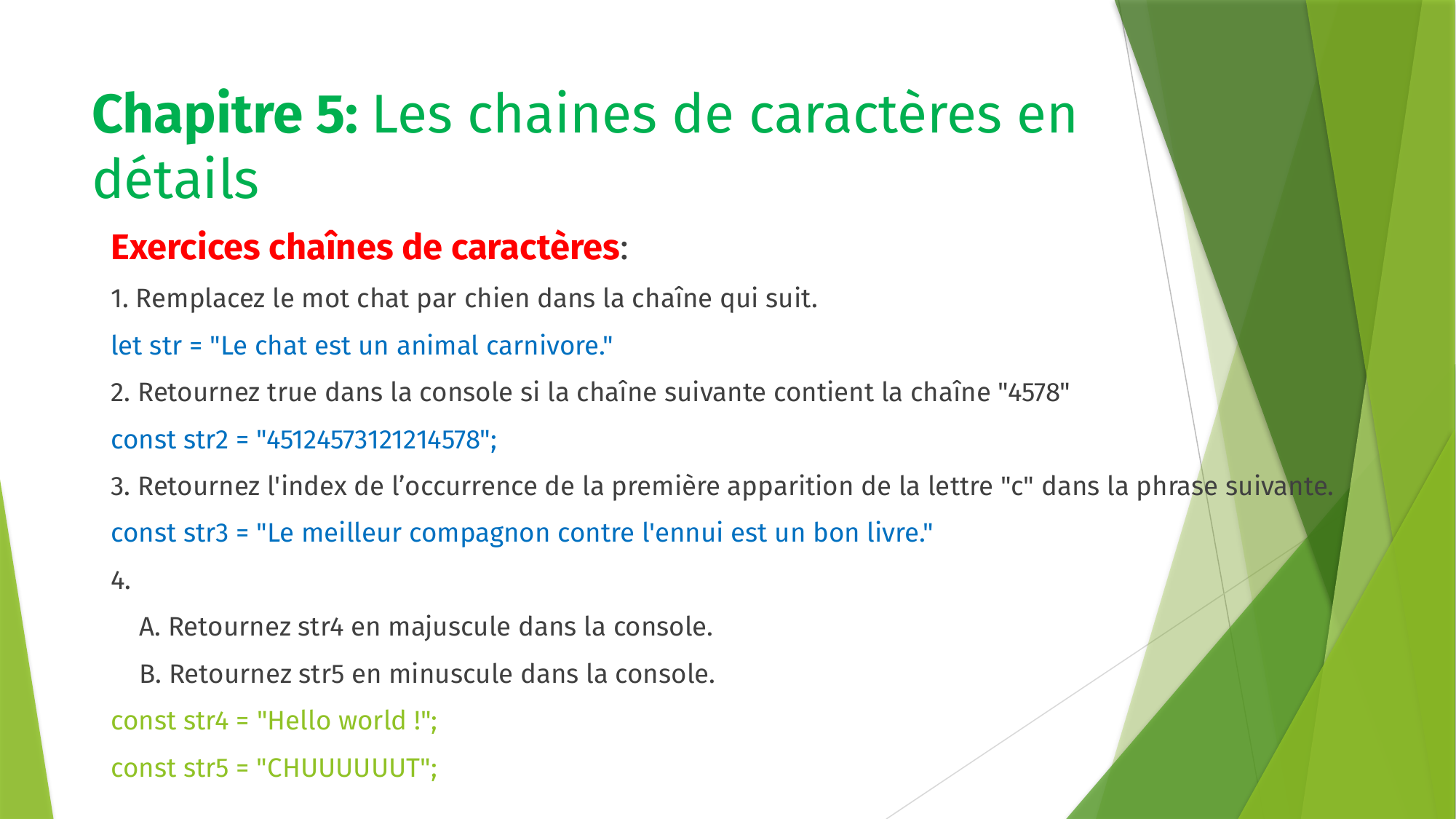

# Chapitre 5: Les chaines de caractères en détails
Exercices chaînes de caractères:
1. Remplacez le mot chat par chien dans la chaîne qui suit.
let str = "Le chat est un animal carnivore."
2. Retournez true dans la console si la chaîne suivante contient la chaîne "4578"
const str2 = "45124573121214578";
3. Retournez l'index de l’occurrence de la première apparition de la lettre "c" dans la phrase suivante.
const str3 = "Le meilleur compagnon contre l'ennui est un bon livre."
4.
    A. Retournez str4 en majuscule dans la console.
    B. Retournez str5 en minuscule dans la console.
const str4 = "Hello world !";
const str5 = "CHUUUUUUT";